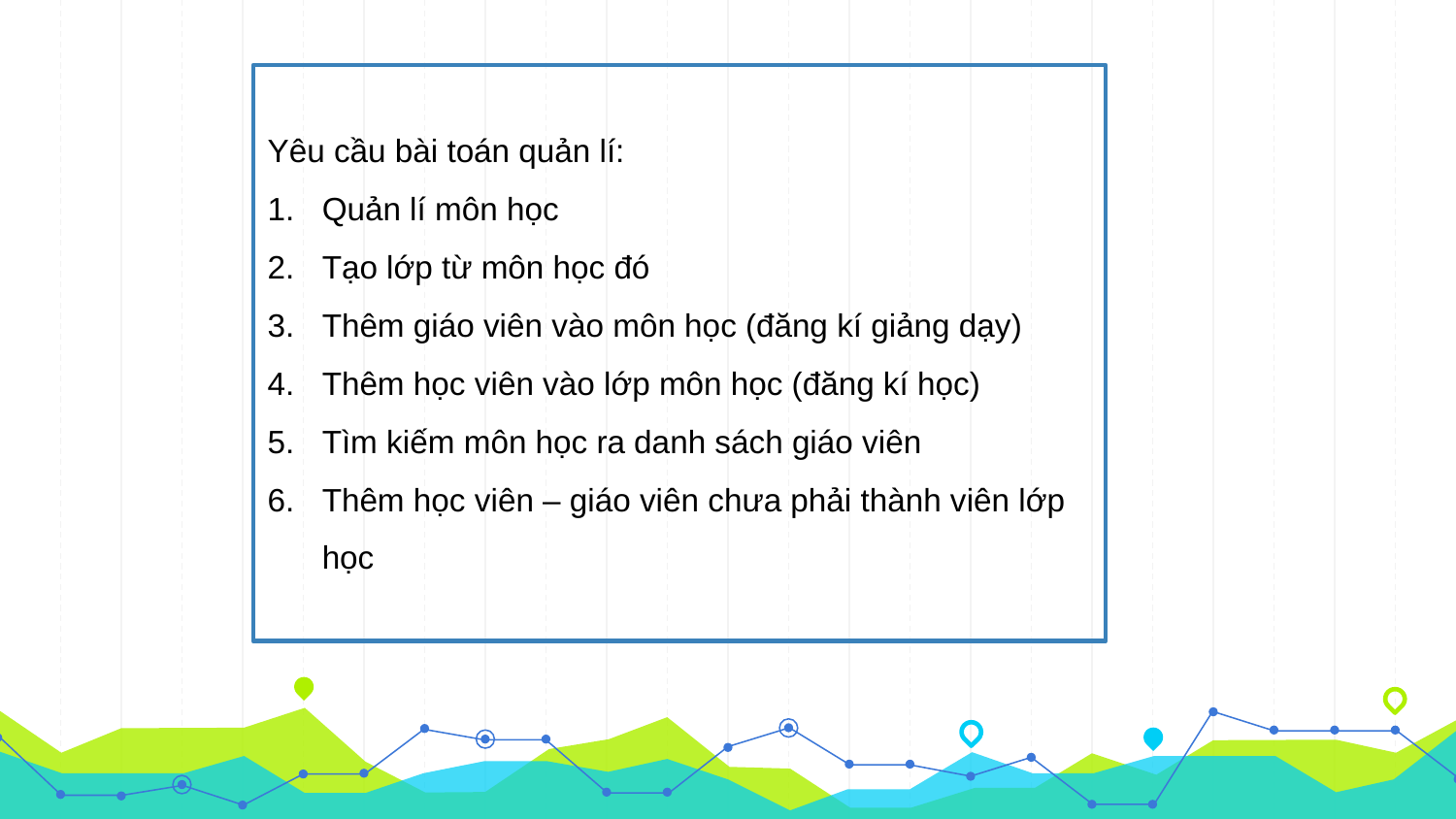

Yêu cầu bài toán quản lí:
Quản lí môn học
Tạo lớp từ môn học đó
Thêm giáo viên vào môn học (đăng kí giảng dạy)
Thêm học viên vào lớp môn học (đăng kí học)
Tìm kiếm môn học ra danh sách giáo viên
Thêm học viên – giáo viên chưa phải thành viên lớp học